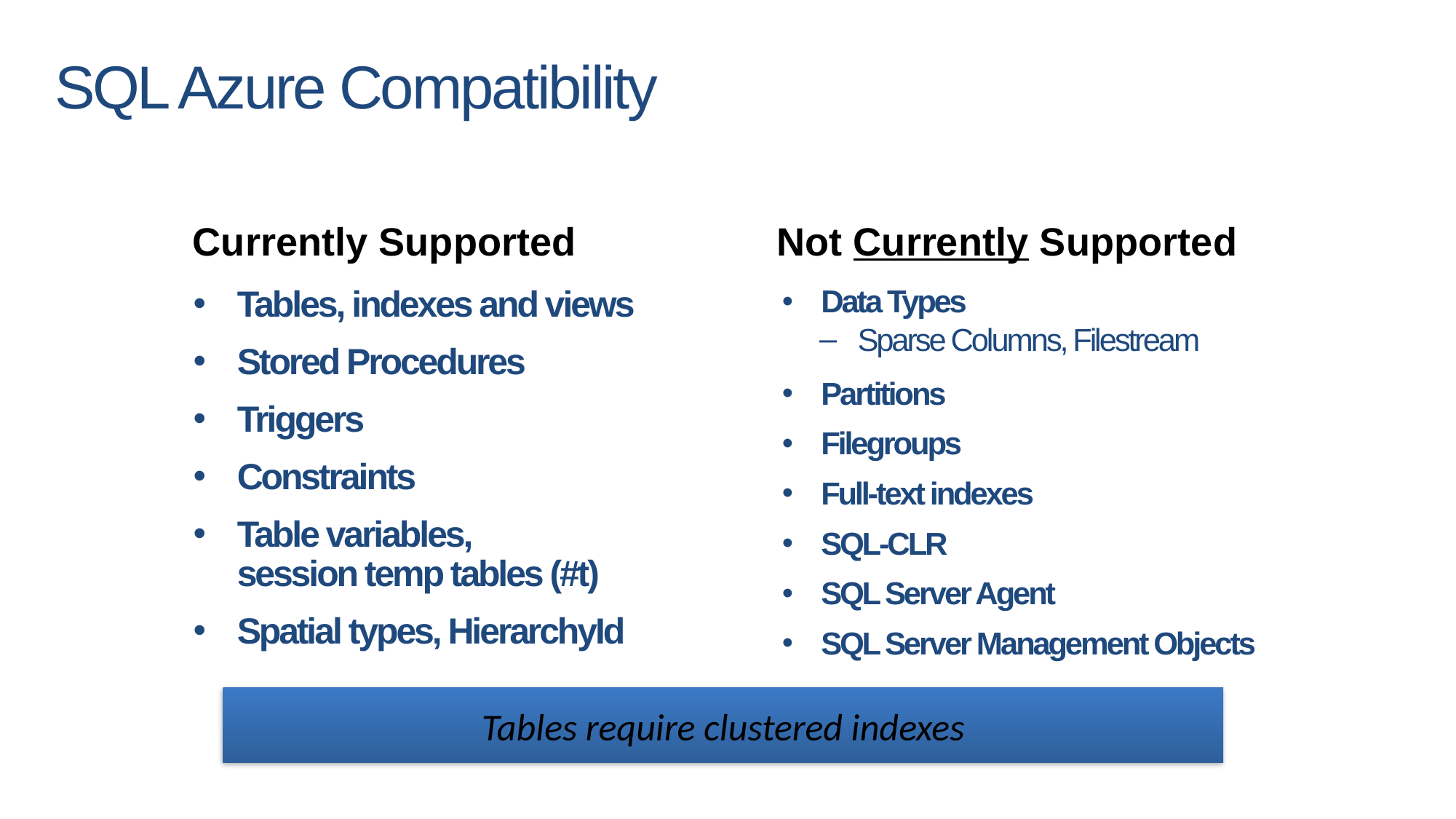

# SQL Azure Compatibility
Currently Supported
Not Currently Supported
Data Types
Sparse Columns, Filestream
Partitions
Filegroups
Full-text indexes
SQL-CLR
SQL Server Agent
SQL Server Management Objects

Tables, indexes and views
Stored Procedures
Triggers
Constraints
Table variables,
session temp tables (#t)
Spatial types, HierarchyId
Tables require clustered indexes